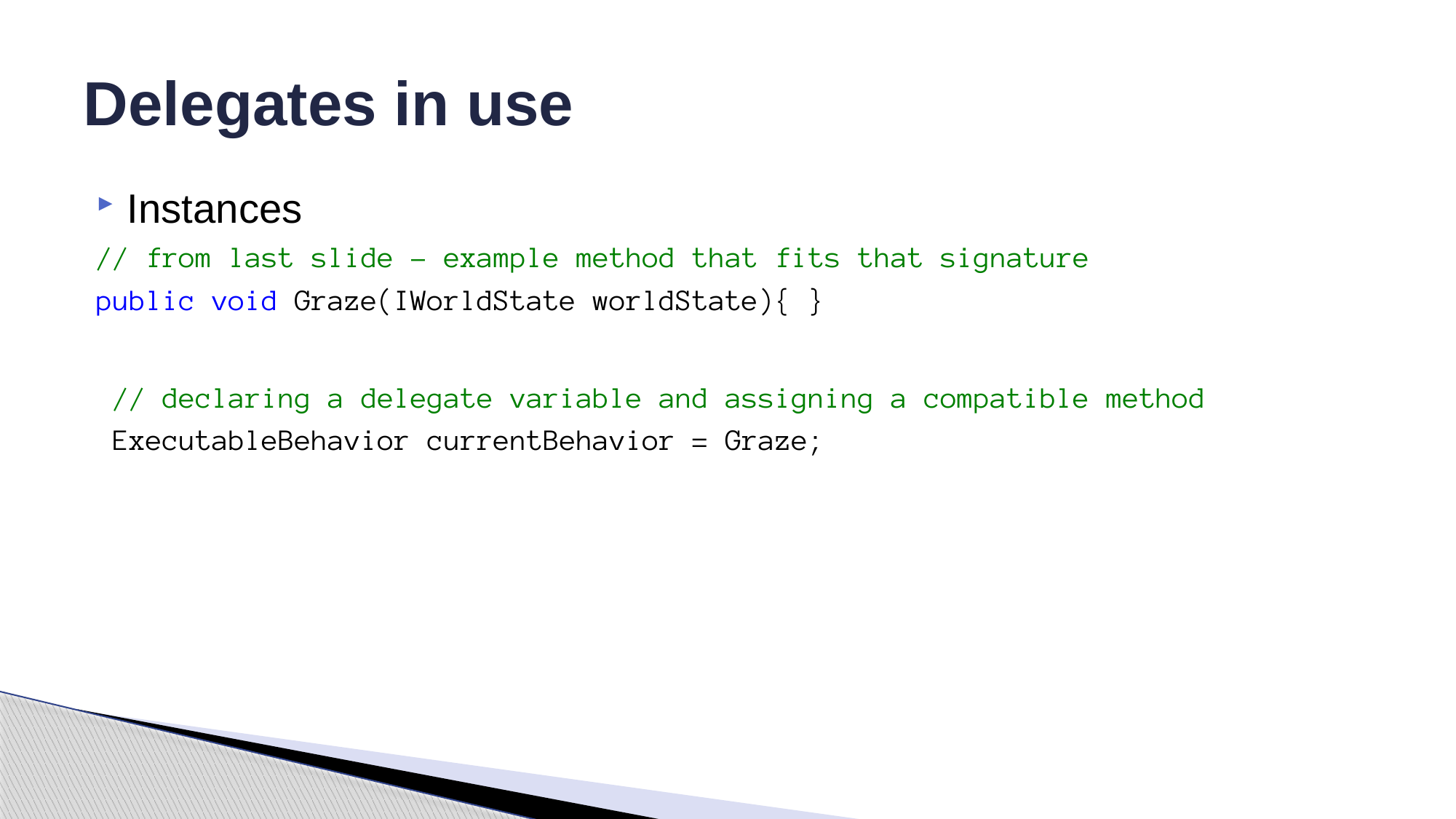

# Delegates in use
Instances
// from last slide - example method that fits that signature
public void Graze(IWorldState worldState){ }

 // declaring a delegate variable and assigning a compatible method
 ExecutableBehavior currentBehavior = Graze;